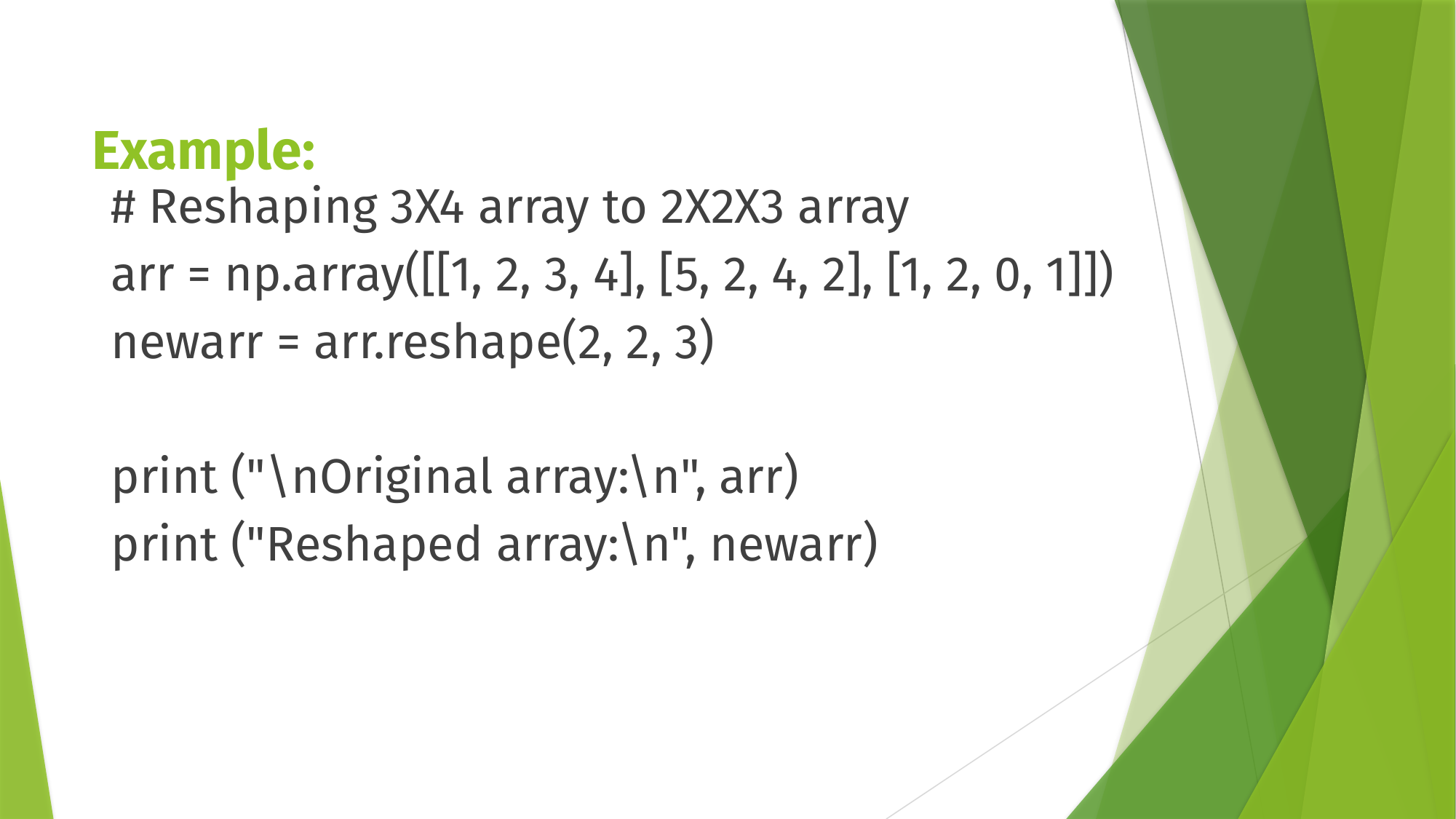

# Example:
# Reshaping 3X4 array to 2X2X3 array
arr = np.array([[1, 2, 3, 4], [5, 2, 4, 2], [1, 2, 0, 1]])
newarr = arr.reshape(2, 2, 3)

print ("\nOriginal array:\n", arr)
print ("Reshaped array:\n", newarr)